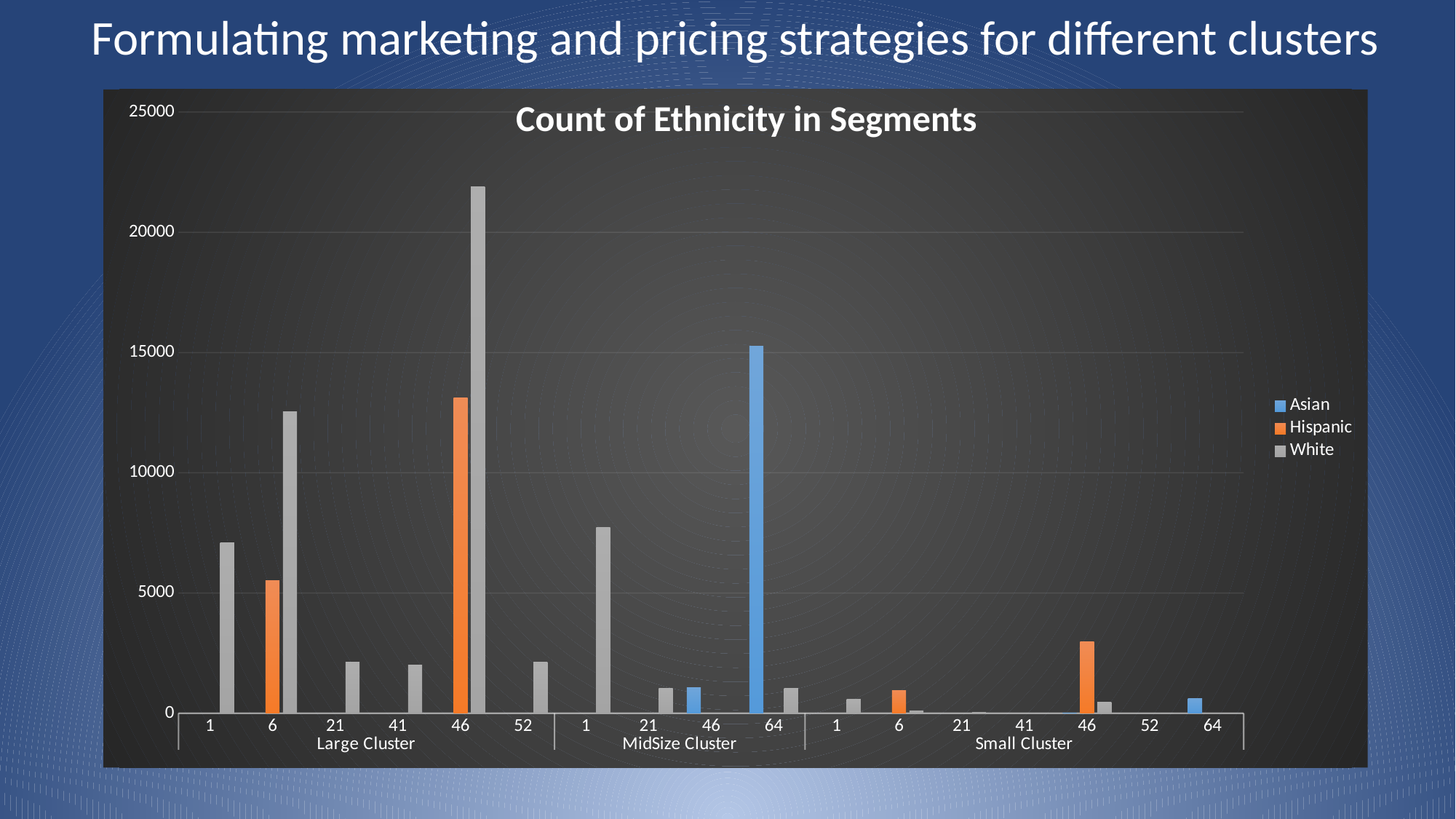

# Formulating marketing and pricing strategies for different clusters

### Chart

| Category | Asian | Hispanic | White |
|---|---|---|---|
| 1 | None | None | 7102.0 |
| 6 | None | 5508.0 | 12552.0 |
| 21 | None | None | 2110.0 |
| 41 | None | None | 2013.0 |
| 46 | None | 13118.0 | 21897.0 |
| 52 | None | None | 2131.0 |
| 1 | None | None | 7727.0 |
| 21 | None | None | 1031.0 |
| 46 | 1075.0 | None | None |
| 64 | 15256.0 | None | 1026.0 |
| 1 | None | None | 597.0 |
| 6 | None | 937.0 | 103.0 |
| 21 | None | None | 35.0 |
| 41 | None | None | 6.0 |
| 46 | 1.0 | 2960.0 | 466.0 |
| 52 | None | None | 4.0 |
| 64 | 625.0 | None | 1.0 |
Count of Ethnicity in Segments